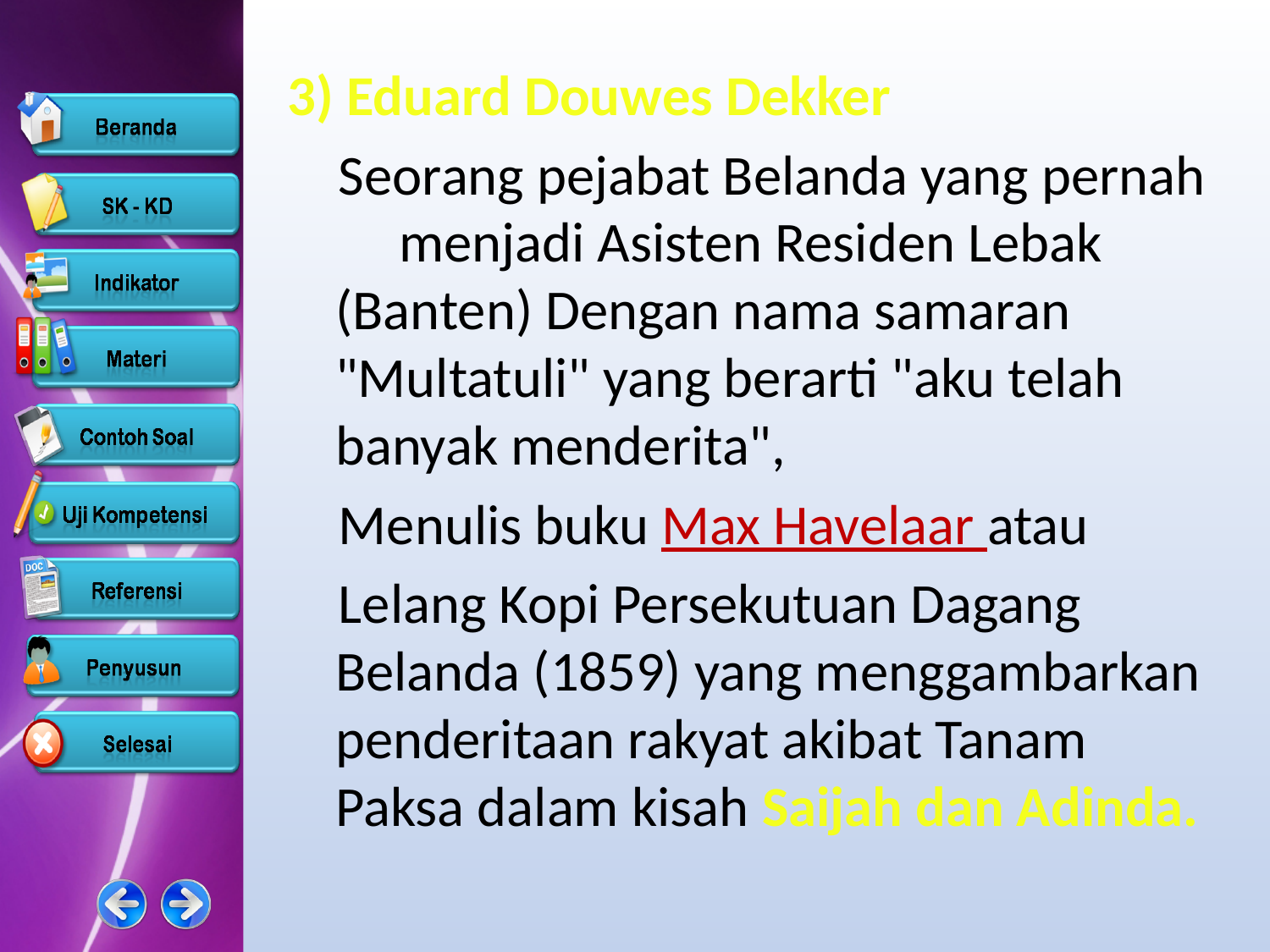

3) Eduard Douwes Dekker
    Seorang pejabat Belanda yang pernah      menjadi Asisten Residen Lebak (Banten) Dengan nama samaran "Multatuli" yang berarti "aku telah banyak menderita",
    Menulis buku Max Havelaar atau
    Lelang Kopi Persekutuan Dagang Belanda (1859) yang menggambarkan penderitaan rakyat akibat Tanam Paksa dalam kisah Saijah dan Adinda.